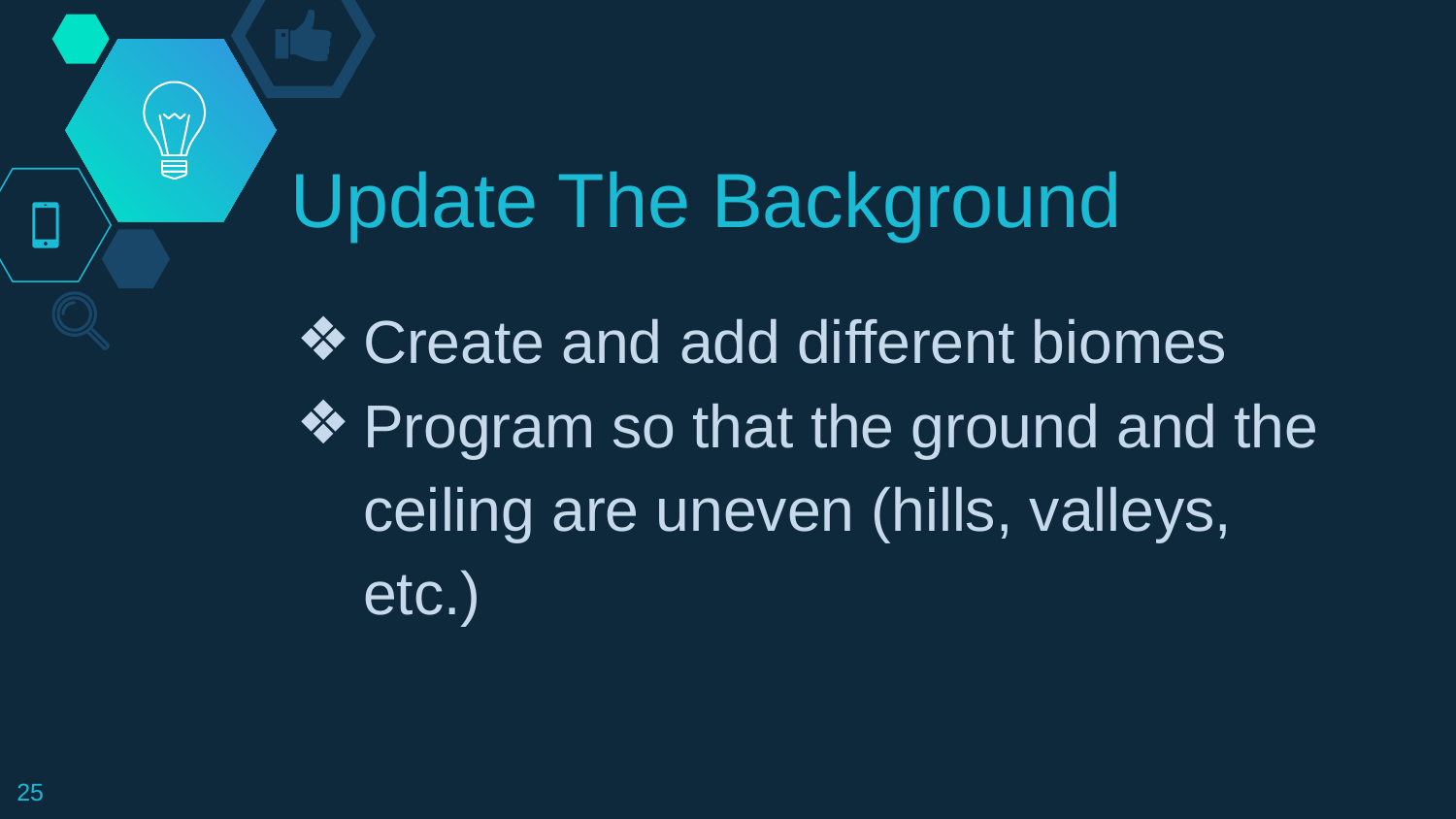

# Update The Background
Create and add different biomes
Program so that the ground and the ceiling are uneven (hills, valleys, etc.)

25